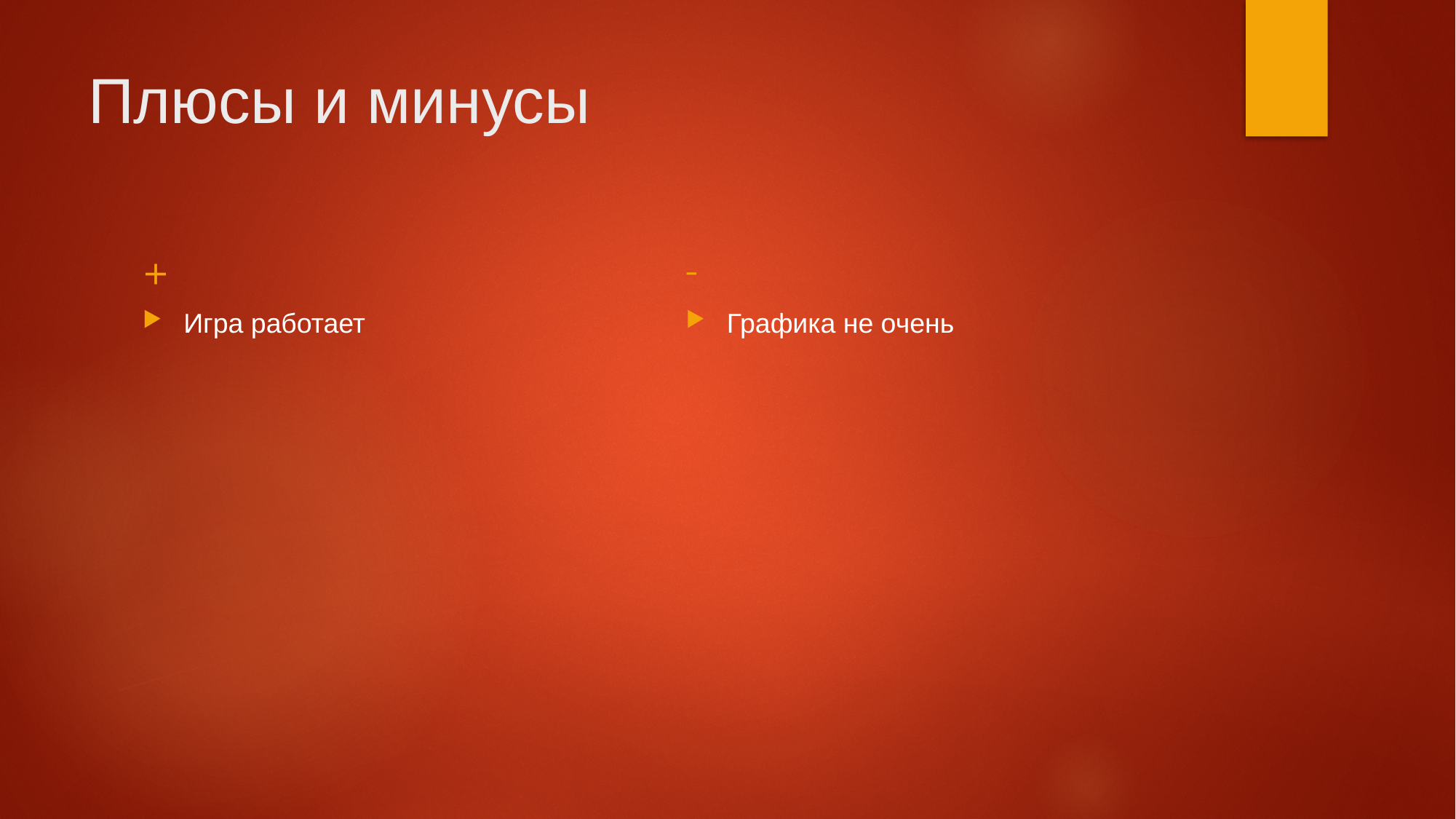

# Плюсы и минусы
+
-
Игра работает
Графика не очень